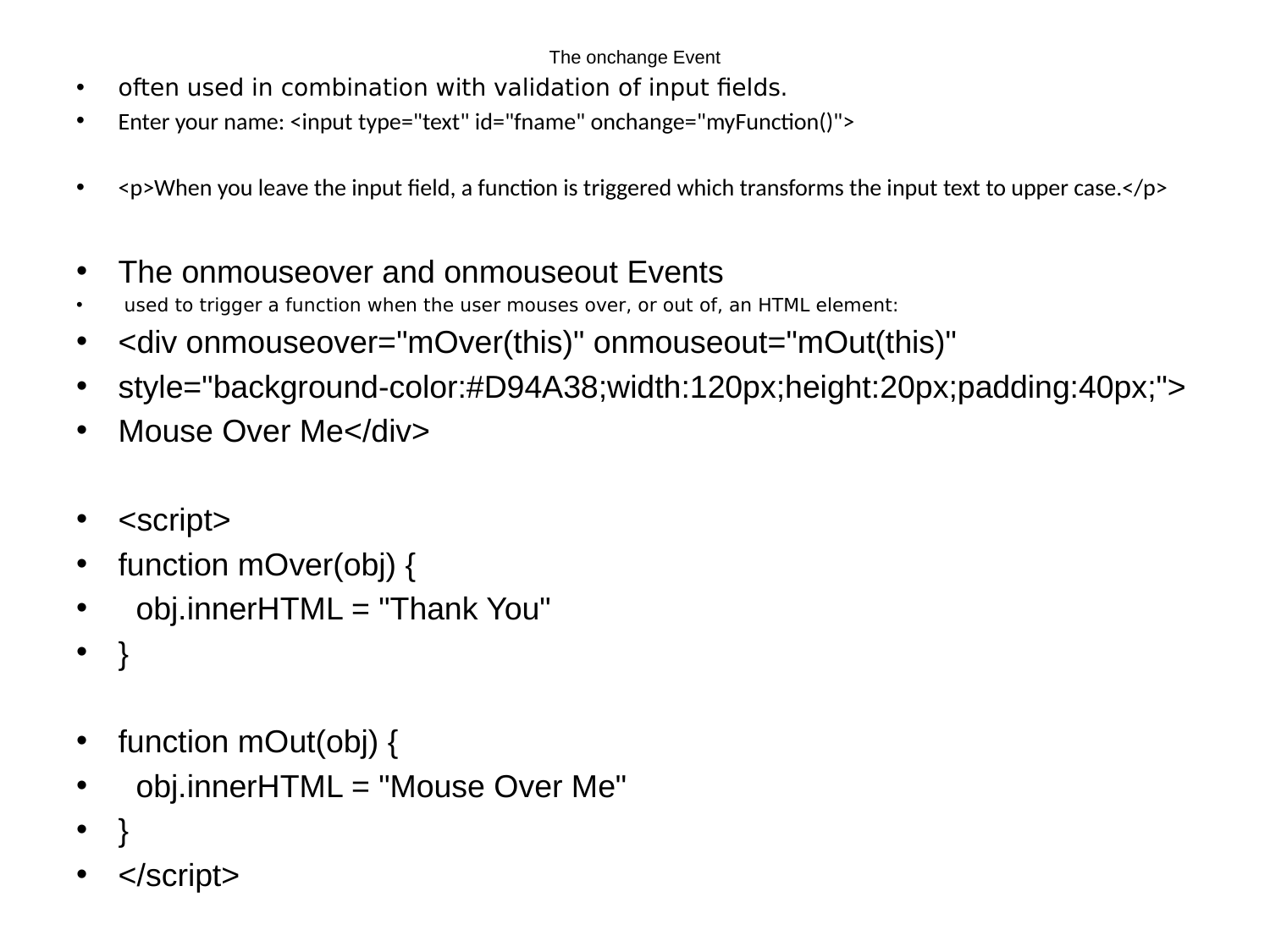

# The onchange Event
often used in combination with validation of input fields.
Enter your name: <input type="text" id="fname" onchange="myFunction()">

<p>When you leave the input field, a function is triggered which transforms the input text to upper case.</p>

The onmouseover and onmouseout Events
 used to trigger a function when the user mouses over, or out of, an HTML element:
<div onmouseover="mOver(this)" onmouseout="mOut(this)"
style="background-color:#D94A38;width:120px;height:20px;padding:40px;">
Mouse Over Me</div>

<script>
function mOver(obj) {
  obj.innerHTML = "Thank You"
}

function mOut(obj) {
  obj.innerHTML = "Mouse Over Me"
}
</script>